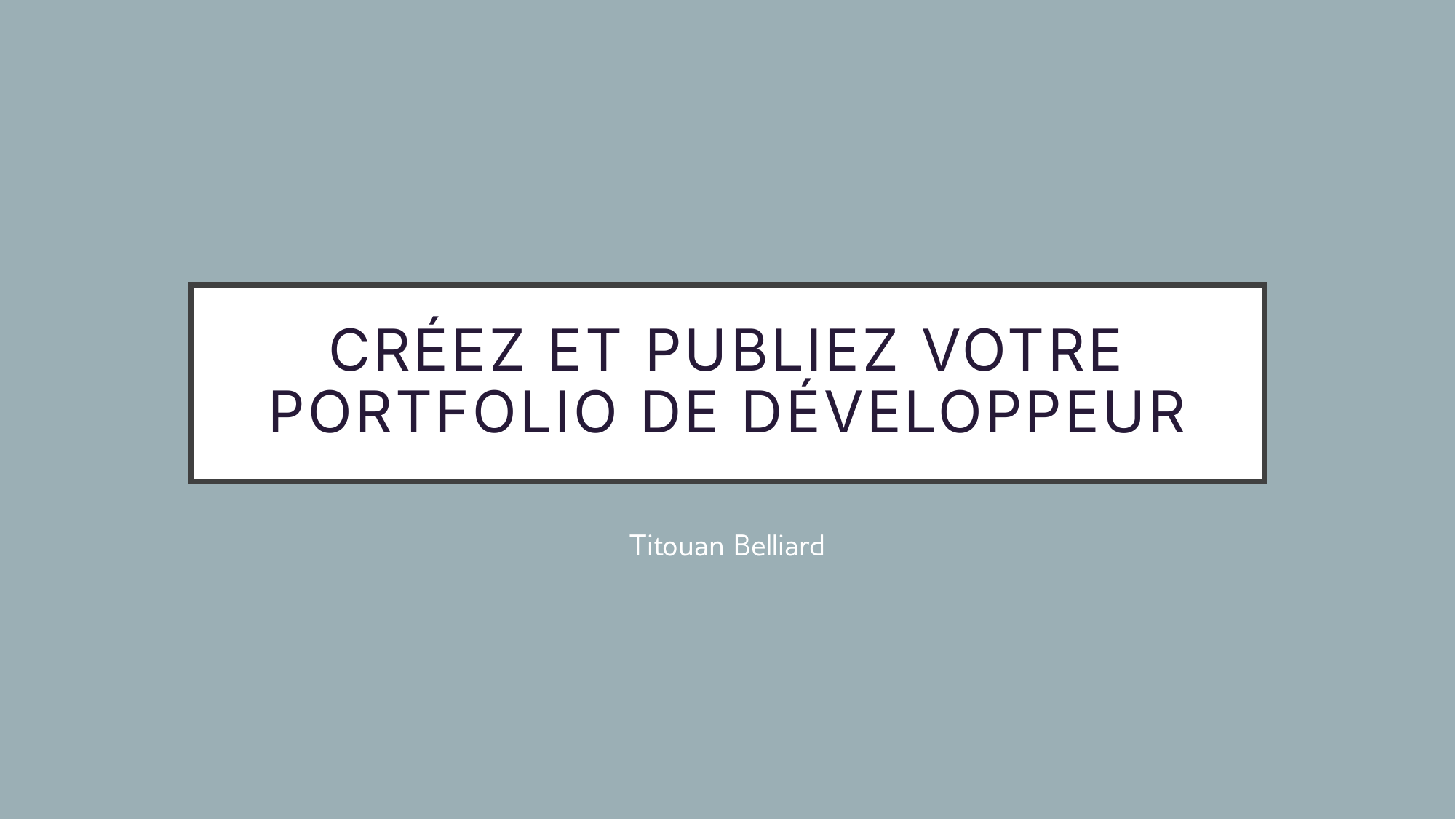

# Créez et publiez votre portfolio de développeur
Titouan Belliard